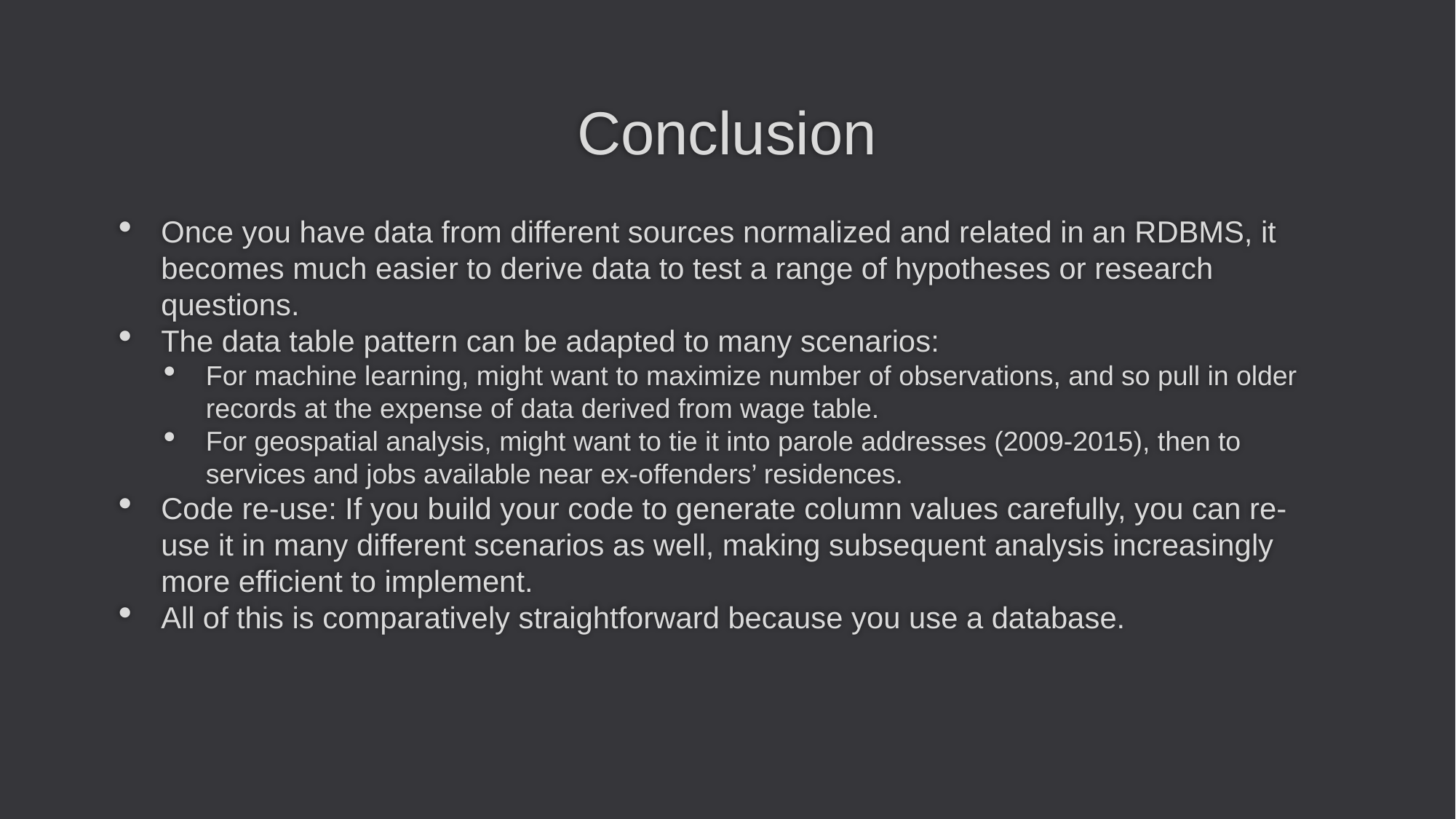

# Conclusion
Once you have data from different sources normalized and related in an RDBMS, it becomes much easier to derive data to test a range of hypotheses or research questions.
The data table pattern can be adapted to many scenarios:
For machine learning, might want to maximize number of observations, and so pull in older records at the expense of data derived from wage table.
For geospatial analysis, might want to tie it into parole addresses (2009-2015), then to services and jobs available near ex-offenders’ residences.
Code re-use: If you build your code to generate column values carefully, you can re-use it in many different scenarios as well, making subsequent analysis increasingly more efficient to implement.
All of this is comparatively straightforward because you use a database.